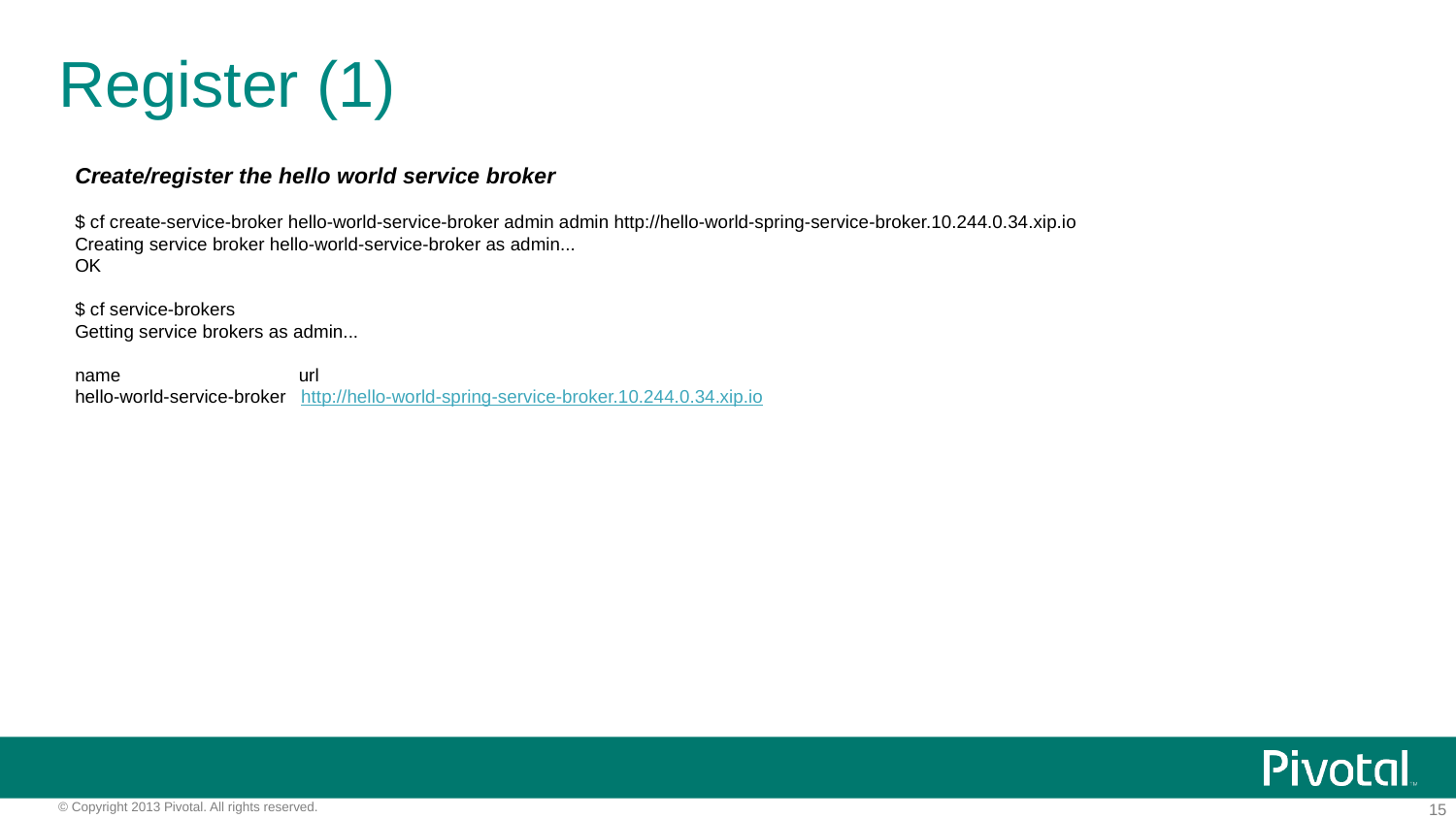

# Register (1)

Create/register the hello world service broker

$ cf create-service-broker hello-world-service-broker admin admin http://hello-world-spring-service-broker.10.244.0.34.xip.io
Creating service broker hello-world-service-broker as admin...
OK

$ cf service-brokers
Getting service brokers as admin...

name                                   url
hello-world-service-broker   http://hello-world-spring-service-broker.10.244.0.34.xip.io